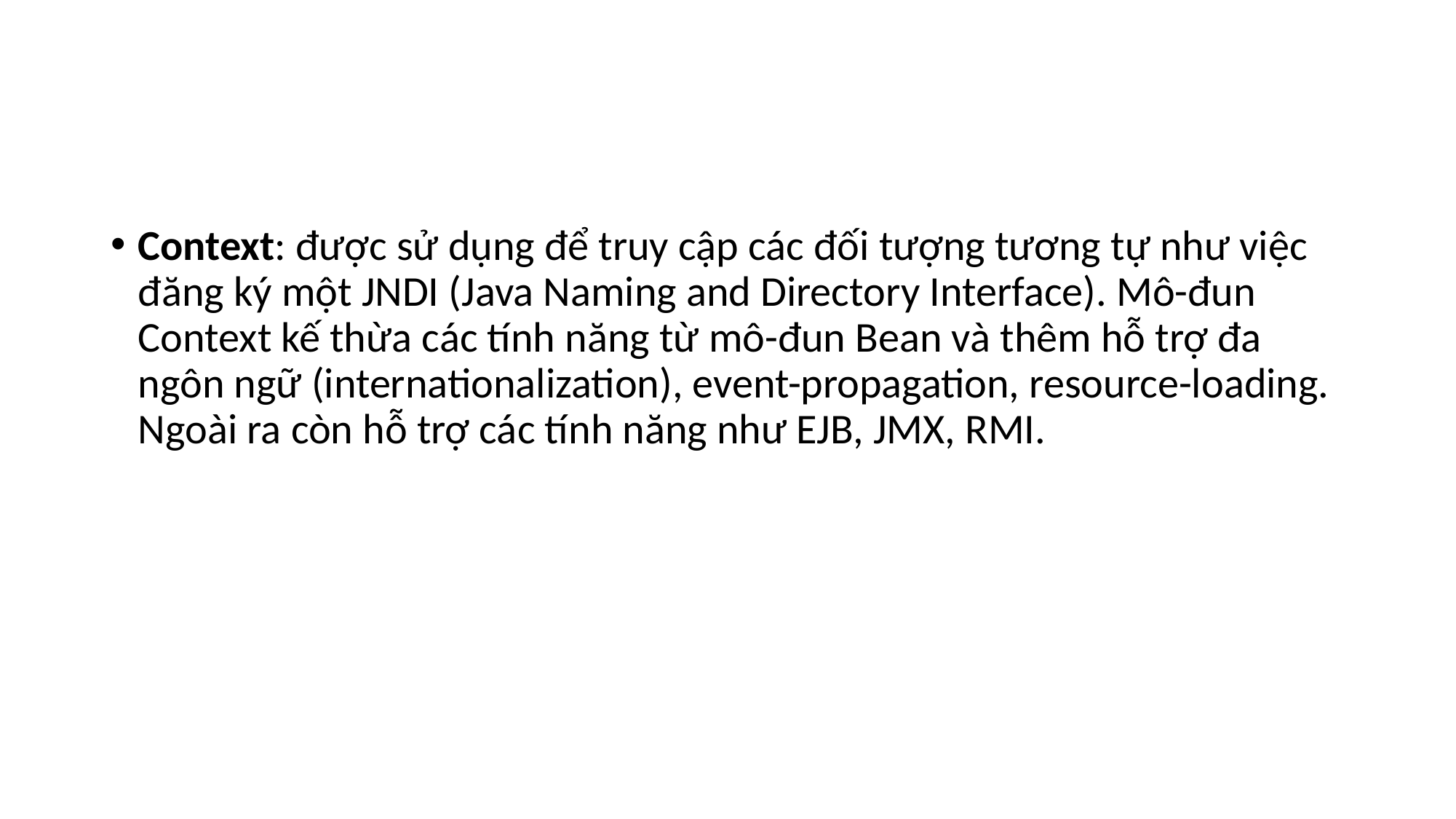

#
Context: được sử dụng để truy cập các đối tượng tương tự như việc đăng ký một JNDI (Java Naming and Directory Interface). Mô-đun Context kế thừa các tính năng từ mô-đun Bean và thêm hỗ trợ đa ngôn ngữ (internationalization), event-propagation, resource-loading. Ngoài ra còn hỗ trợ các tính năng như EJB, JMX, RMI.